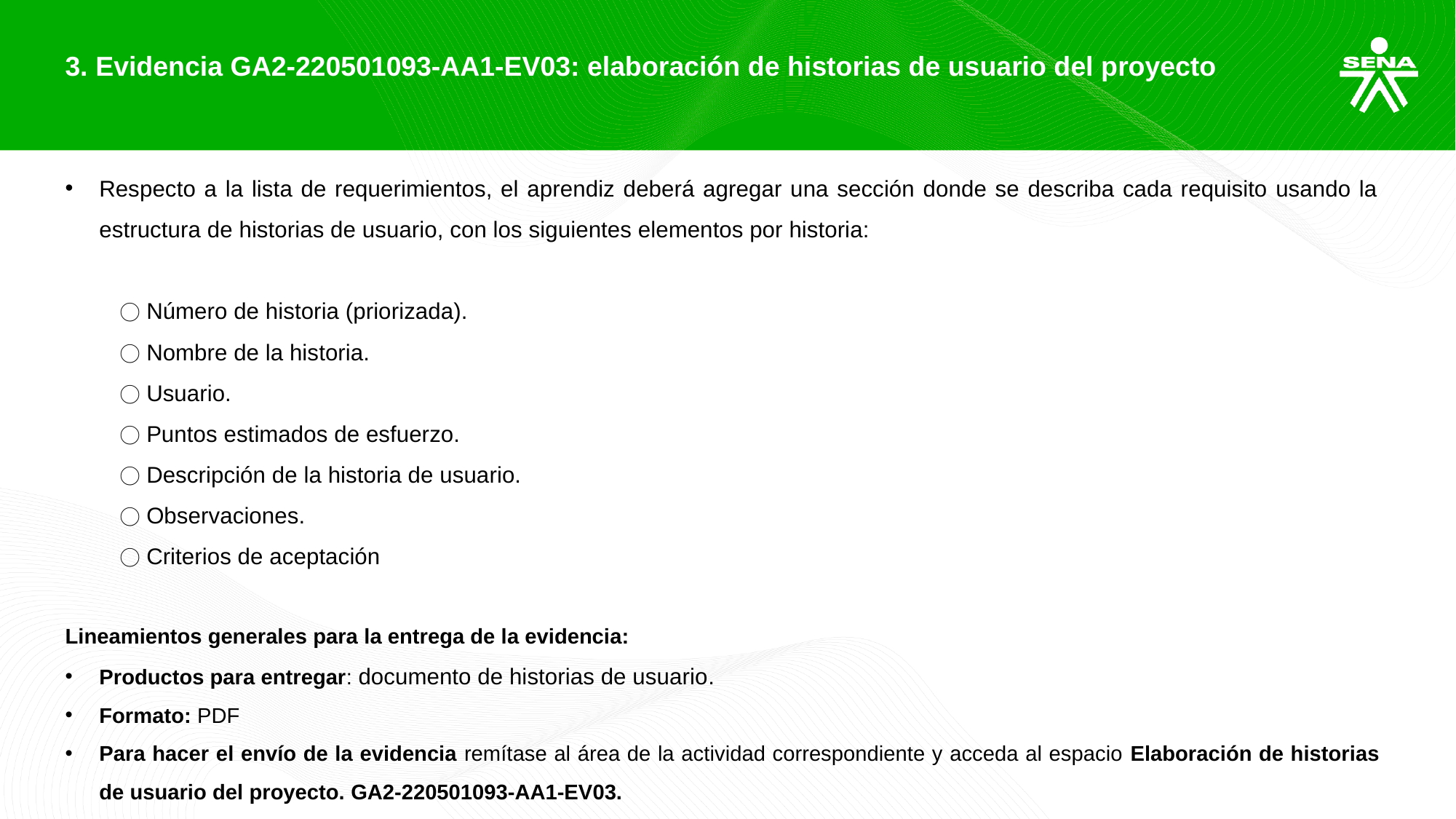

3. Evidencia GA2-220501093-AA1-EV03: elaboración de historias de usuario del proyecto
Respecto a la lista de requerimientos, el aprendiz deberá agregar una sección donde se describa cada requisito usando la estructura de historias de usuario, con los siguientes elementos por historia:

🌕 Número de historia (priorizada).
🌕 Nombre de la historia.
🌕 Usuario.
🌕 Puntos estimados de esfuerzo.
🌕 Descripción de la historia de usuario.
🌕 Observaciones.
🌕 Criterios de aceptación

Lineamientos generales para la entrega de la evidencia:
Productos para entregar: documento de historias de usuario.
Formato: PDF
Para hacer el envío de la evidencia remítase al área de la actividad correspondiente y acceda al espacio Elaboración de historias de usuario del proyecto. GA2-220501093-AA1-EV03.